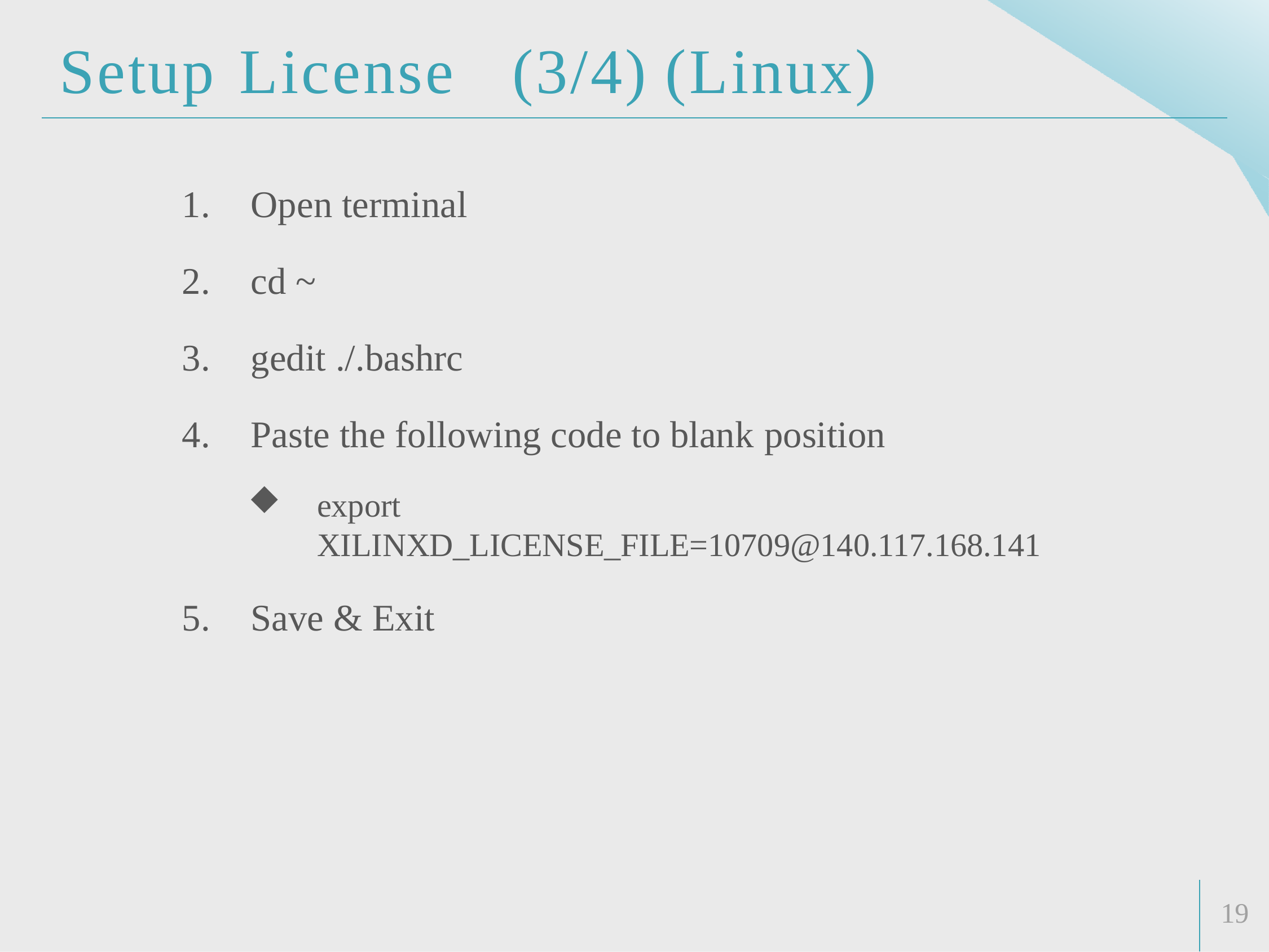

# Setup License
(3/4) (Linux)

Open terminal
cd ~
gedit ./.bashrc
Paste the following code to blank position
export XILINXD_LICENSE_FILE=10709@140.117.168.141
Save & Exit

19